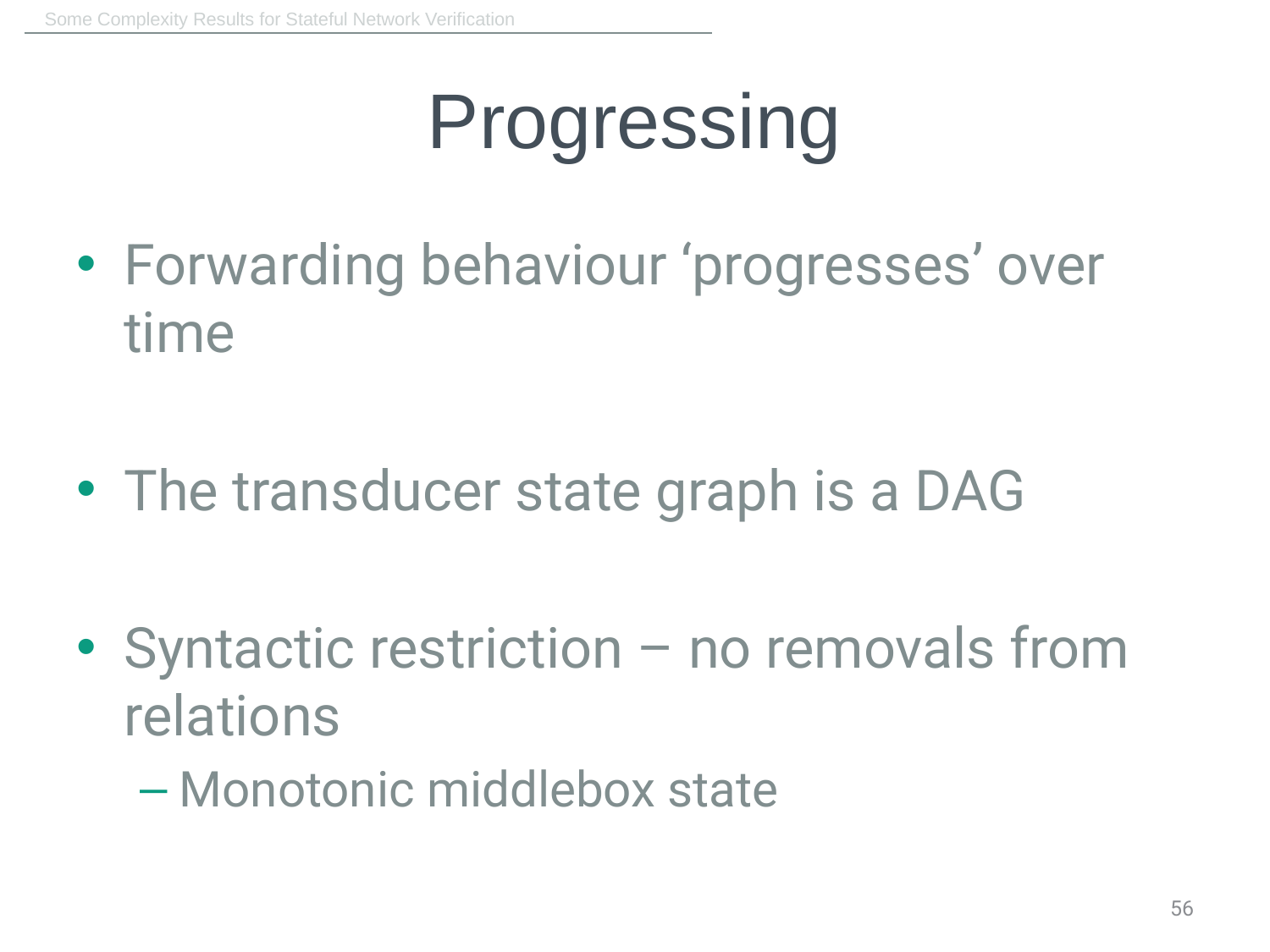

# Progressing
Forwarding behaviour ‘progresses’ over time

The transducer state graph is a DAG

Syntactic restriction – no removals from relations
Monotonic middlebox state
56